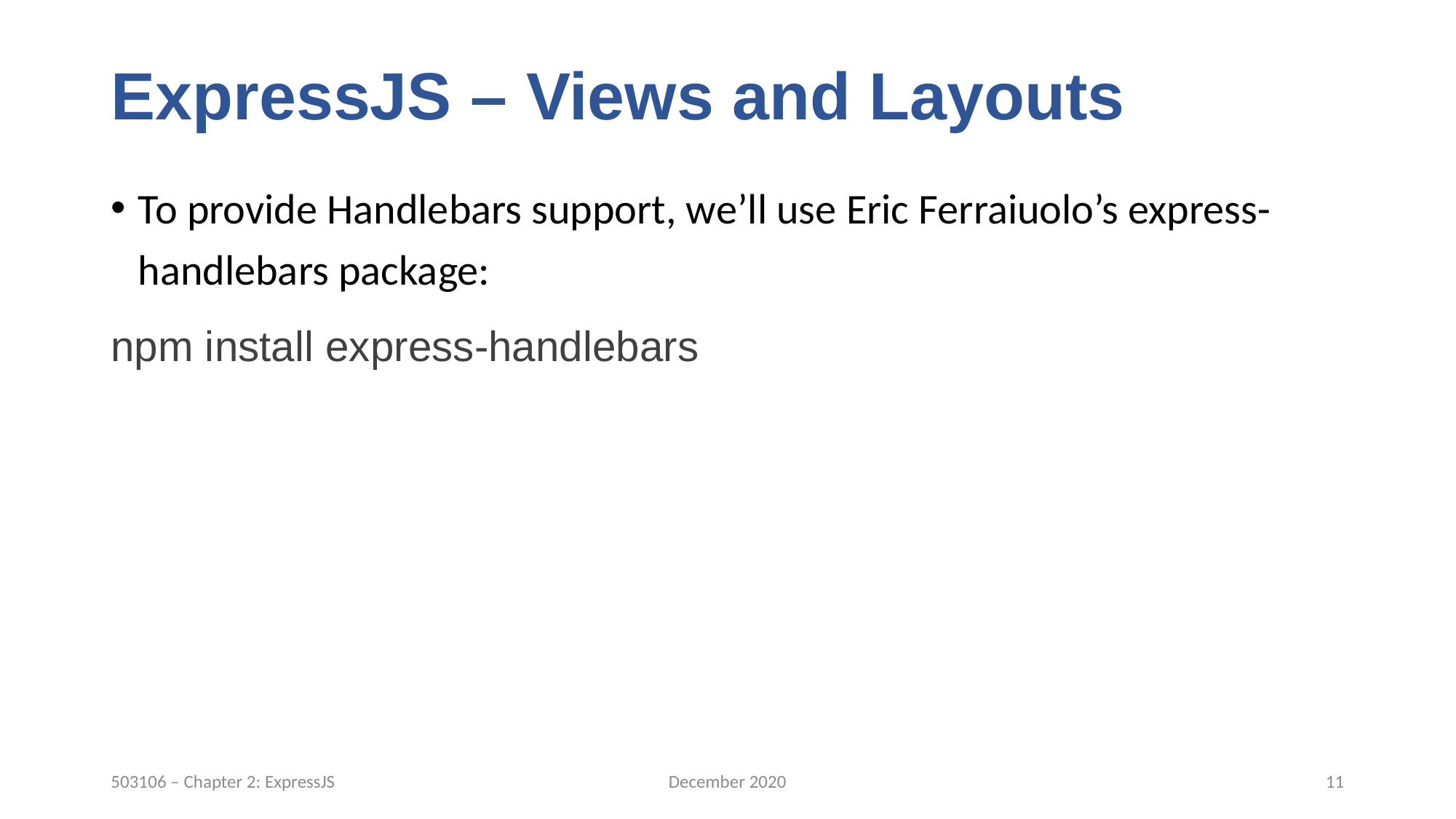

# ExpressJS – Views and Layouts
To provide Handlebars support, we’ll use Eric Ferraiuolo’s express-handlebars package:
npm install express-handlebars
December 2020
11